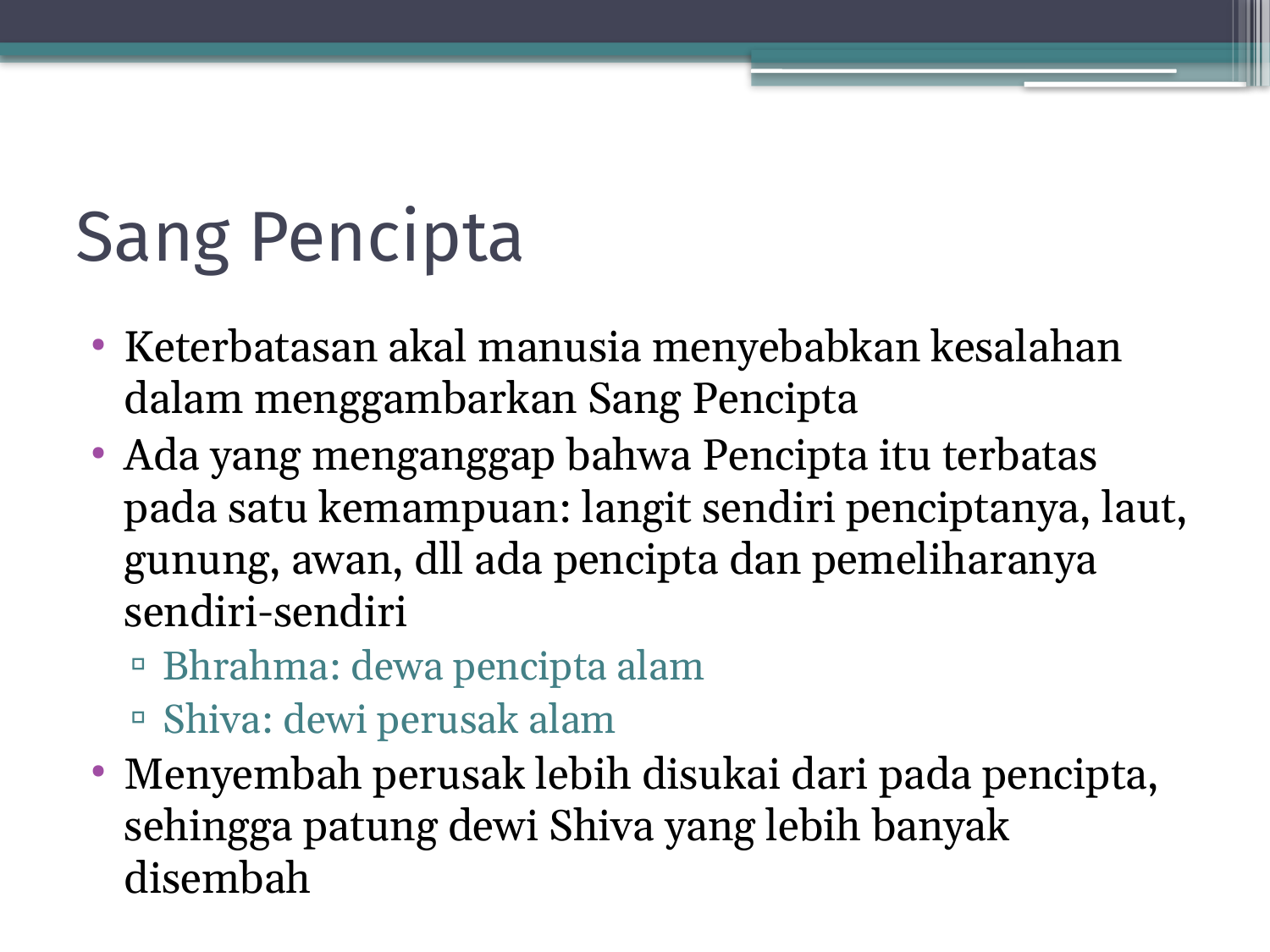

# Sang Pencipta
Keterbatasan akal manusia menyebabkan kesalahan dalam menggambarkan Sang Pencipta
Ada yang menganggap bahwa Pencipta itu terbatas pada satu kemampuan: langit sendiri penciptanya, laut, gunung, awan, dll ada pencipta dan pemeliharanya sendiri-sendiri
Bhrahma: dewa pencipta alam
Shiva: dewi perusak alam
Menyembah perusak lebih disukai dari pada pencipta, sehingga patung dewi Shiva yang lebih banyak disembah